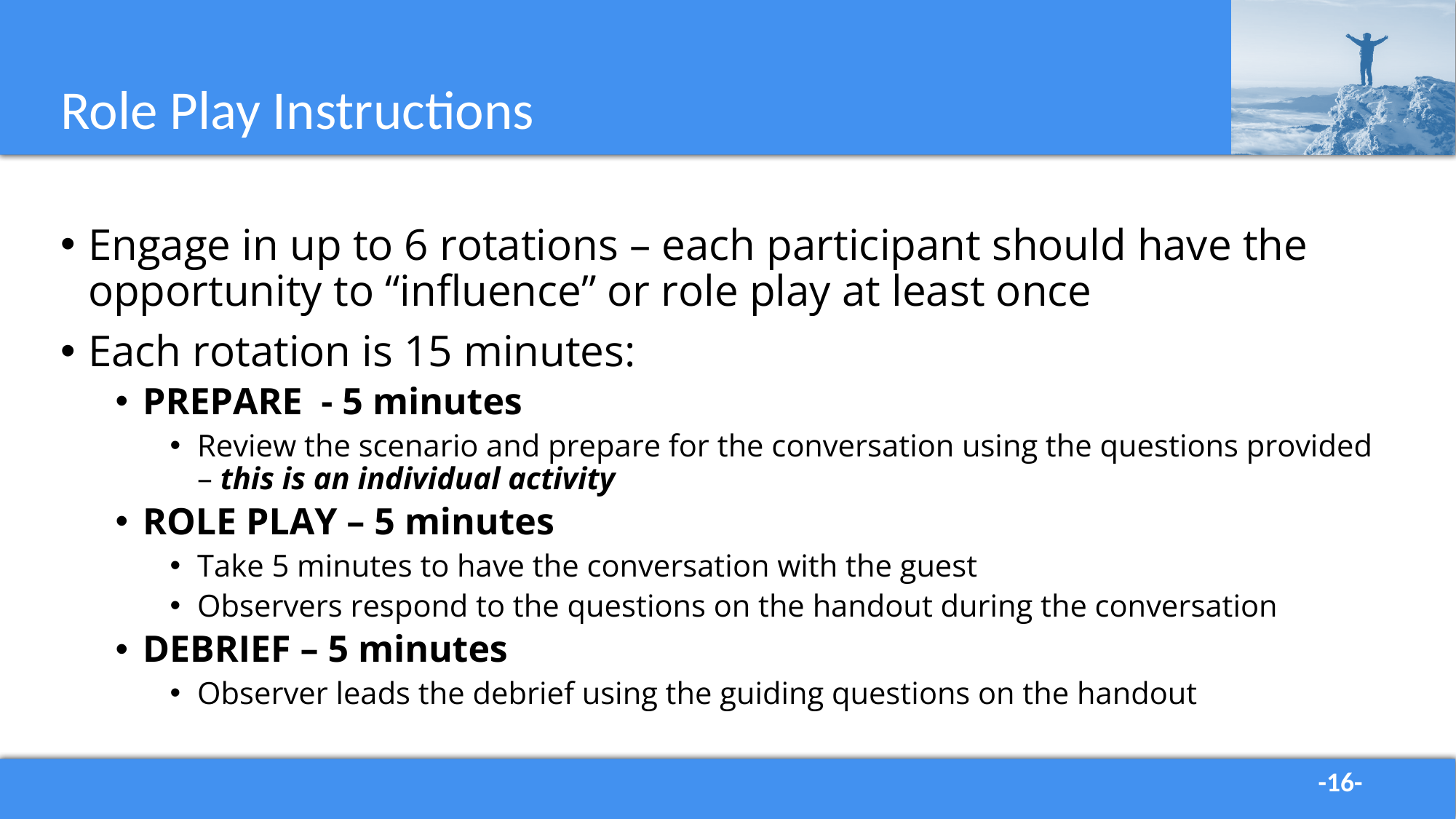

# Role Play Instructions
Engage in up to 6 rotations – each participant should have the opportunity to “influence” or role play at least once
Each rotation is 15 minutes:
PREPARE  - 5 minutes
Review the scenario and prepare for the conversation using the questions provided – this is an individual activity
ROLE PLAY – 5 minutes
Take 5 minutes to have the conversation with the guest
Observers respond to the questions on the handout during the conversation
DEBRIEF – 5 minutes
Observer leads the debrief using the guiding questions on the handout